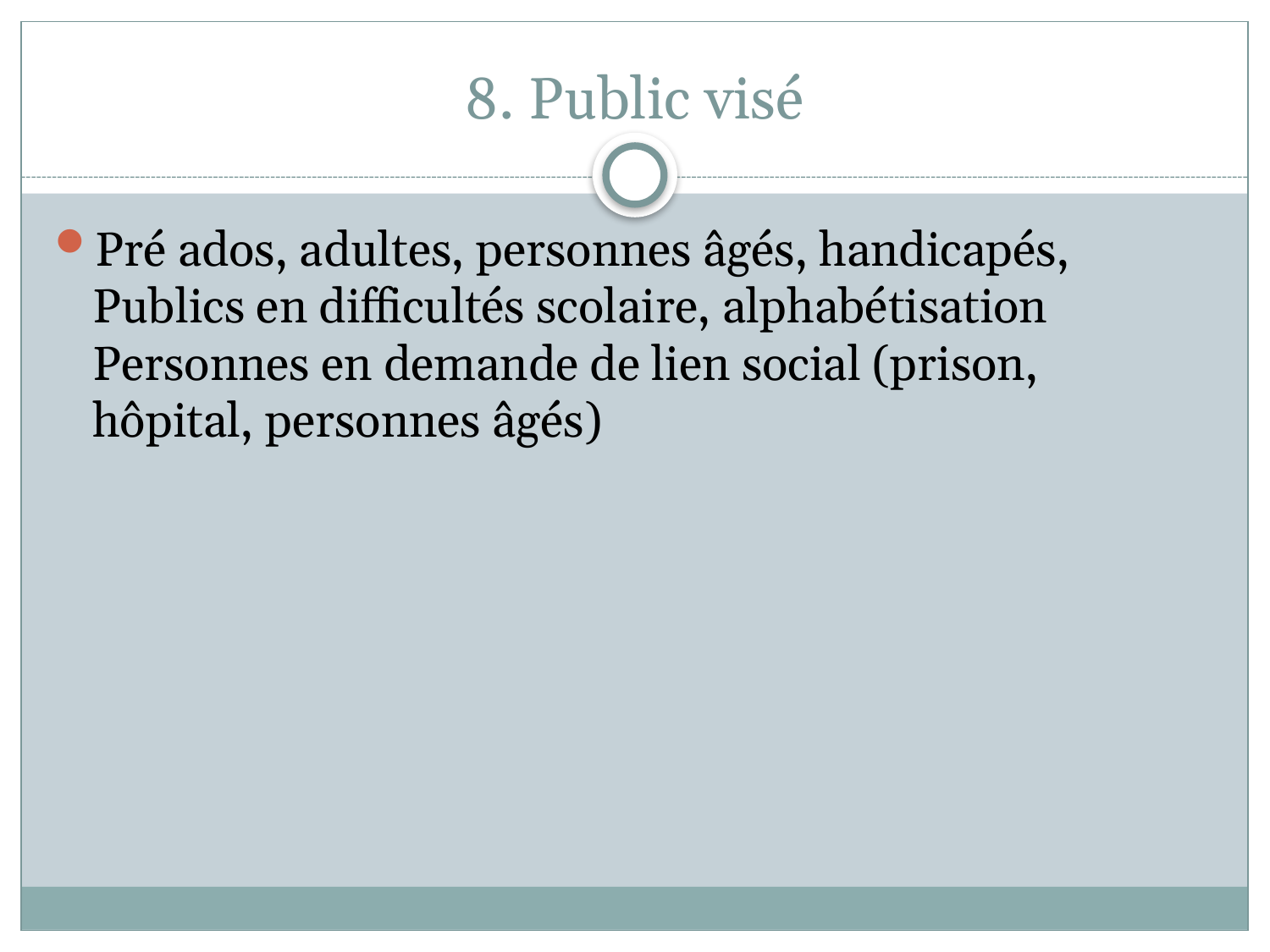

# 8. Public visé
Pré ados, adultes, personnes âgés, handicapés,
Publics en difficultés scolaire, alphabétisation
Personnes en demande de lien social (prison, hôpital, personnes âgés)